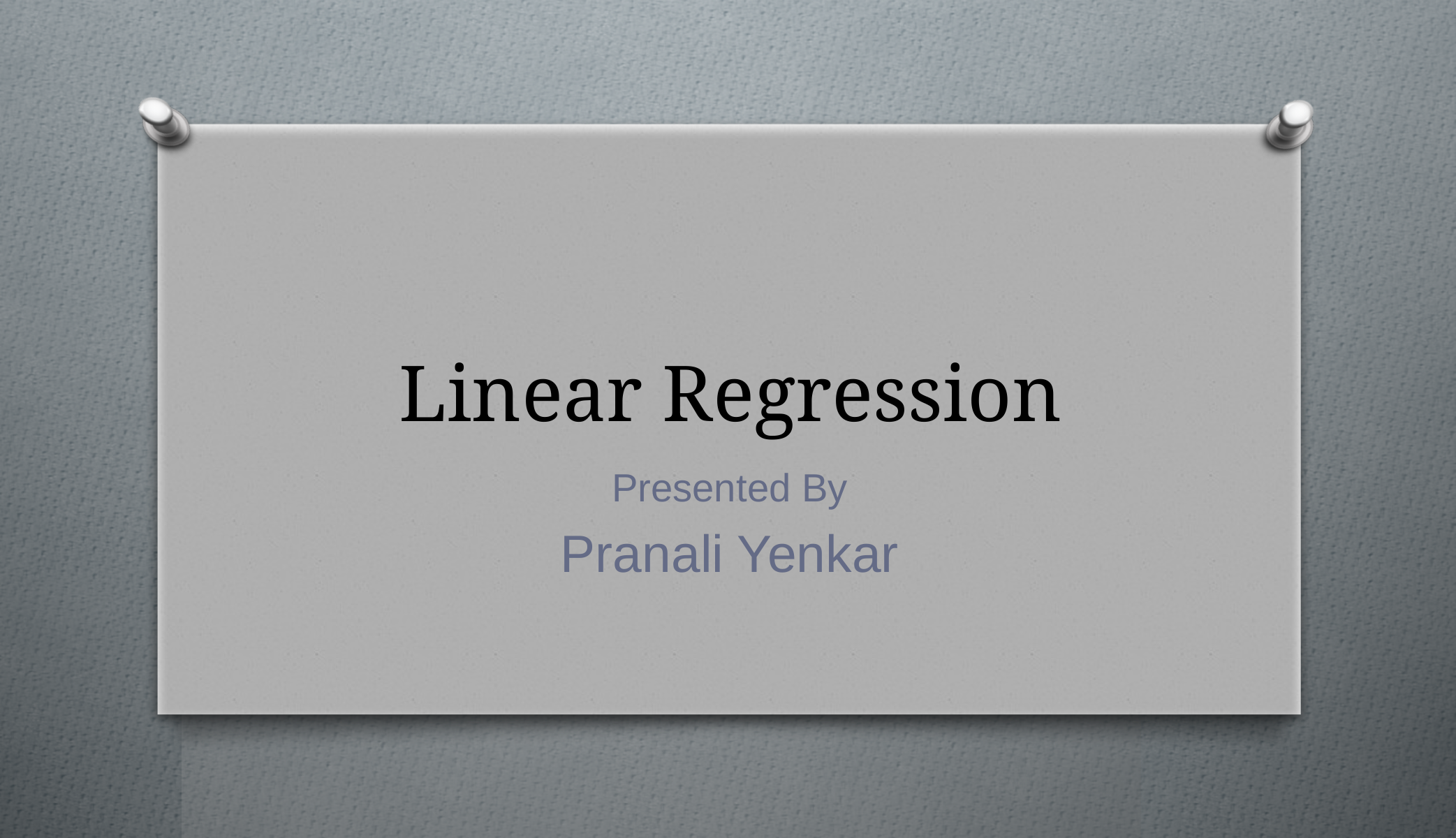

# Linear Regression
Presented By
Pranali Yenkar